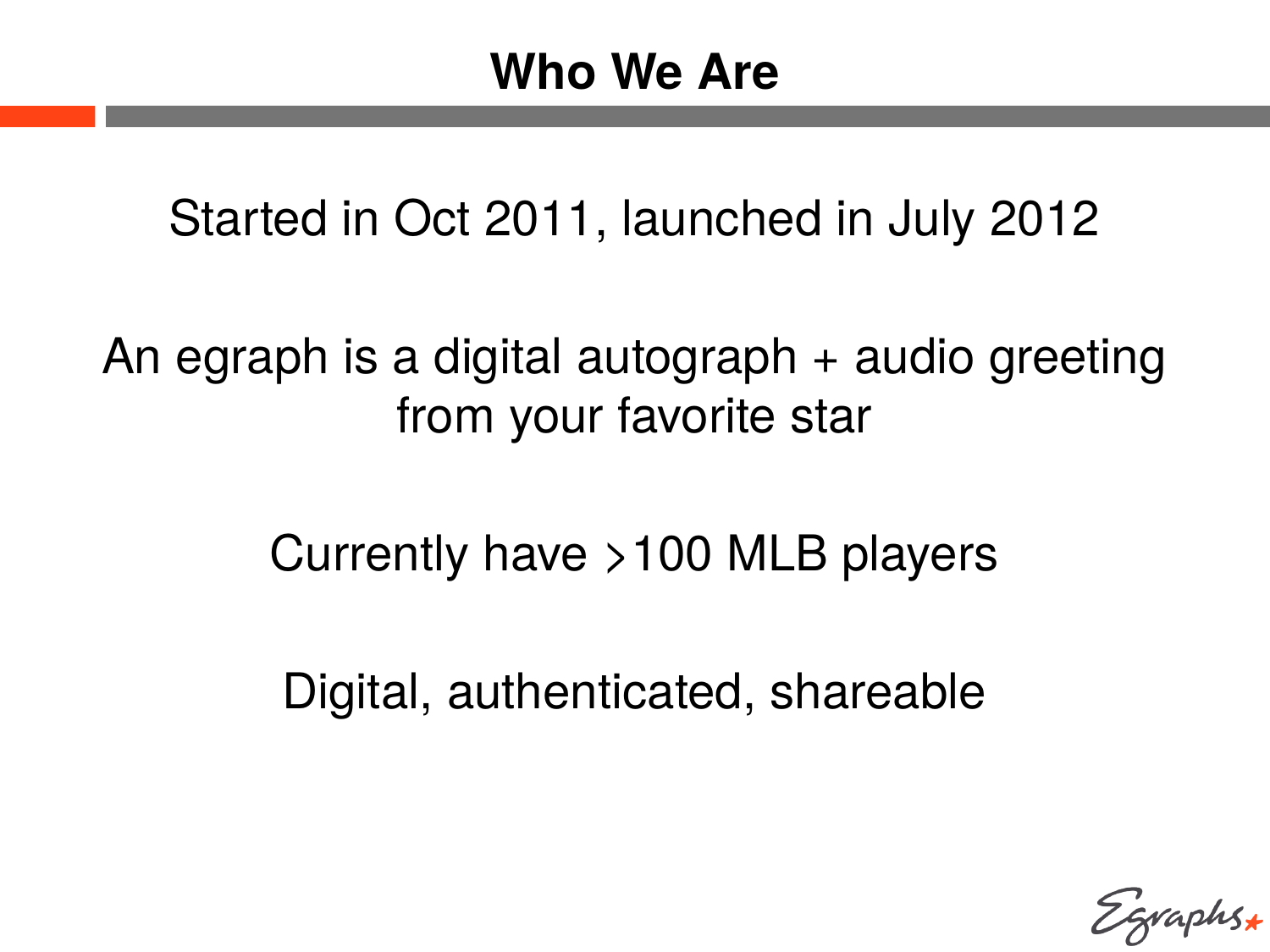

# Who We Are
Started in Oct 2011, launched in July 2012

An egraph is a digital autograph + audio greeting from your favorite star

Currently have >100 MLB players

Digital, authenticated, shareable